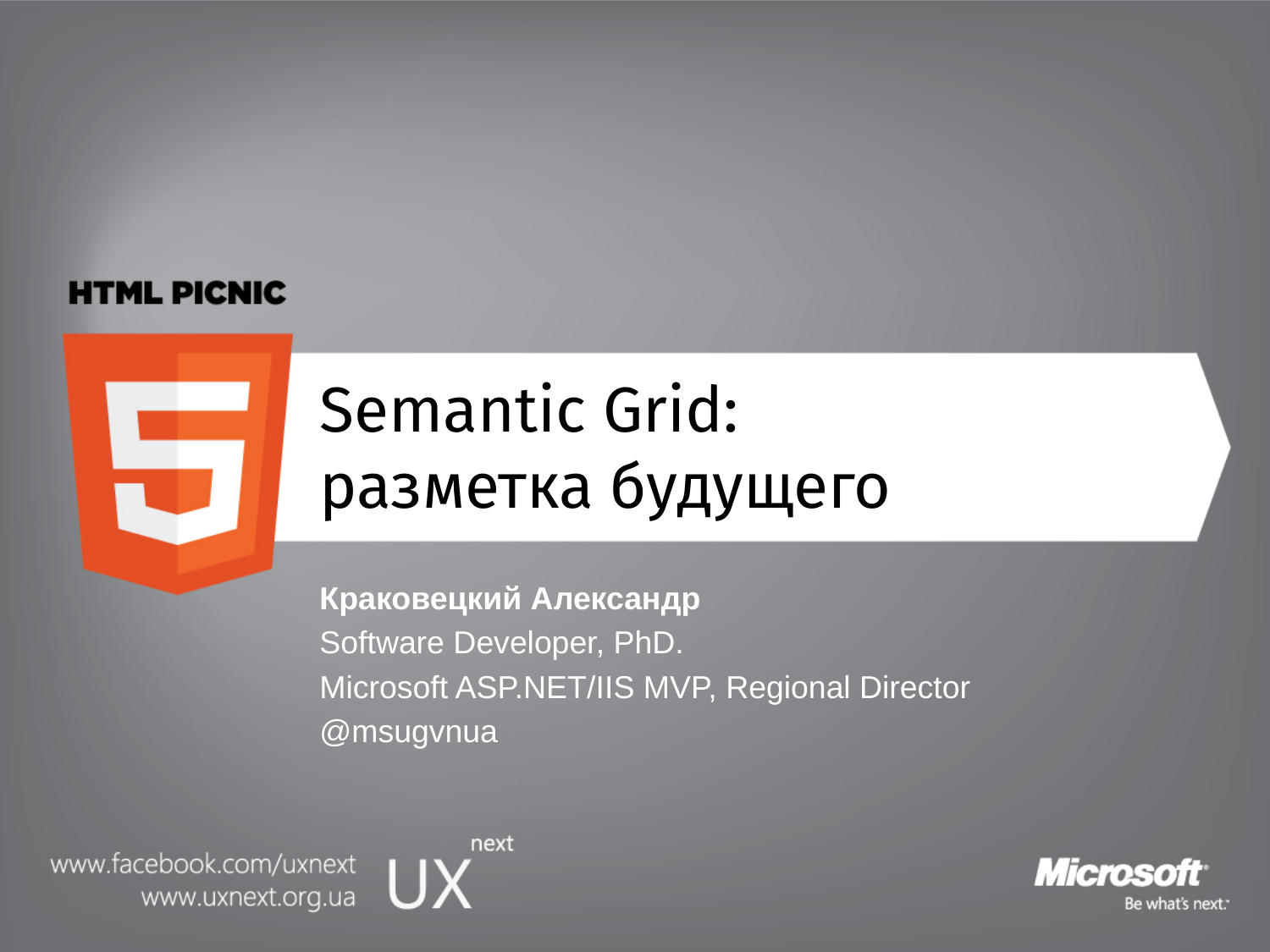

# Semantic Grid: разметка будущего
Краковецкий Александр
Software Developer, PhD.
Microsoft ASP.NET/IIS MVP, Regional Director
@msugvnua